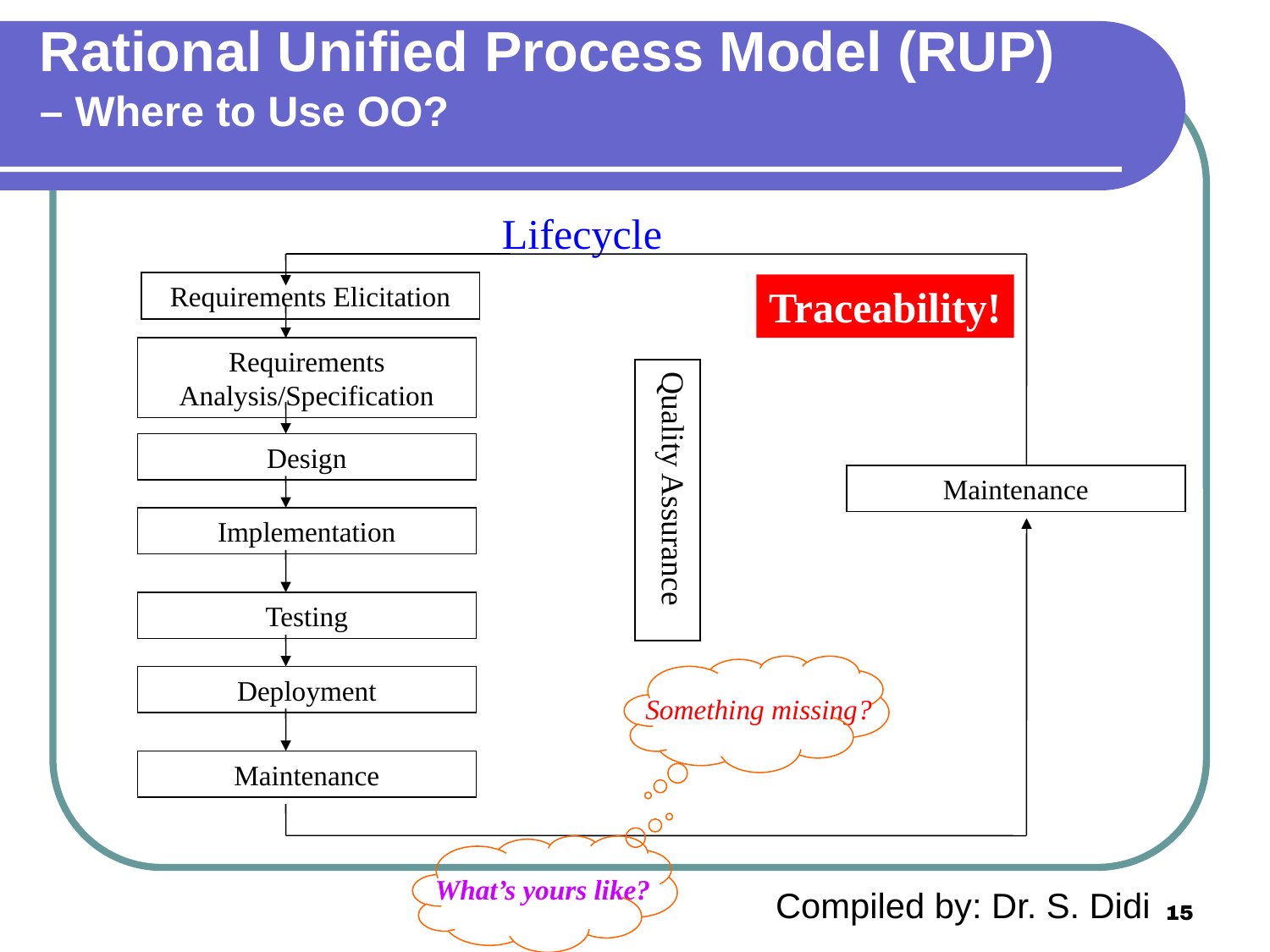

Rational Unified Process Model (RUP)
– Where to Use OO?
Lifecycle

Requirements Elicitation
Traceability!

Requirements Analysis/Specification
Quality Assurance

Design
Maintenance

Implementation

Testing

Deployment
Something missing?

Maintenance

Compiled by: Dr. S. Didi
What’s yours like?

15